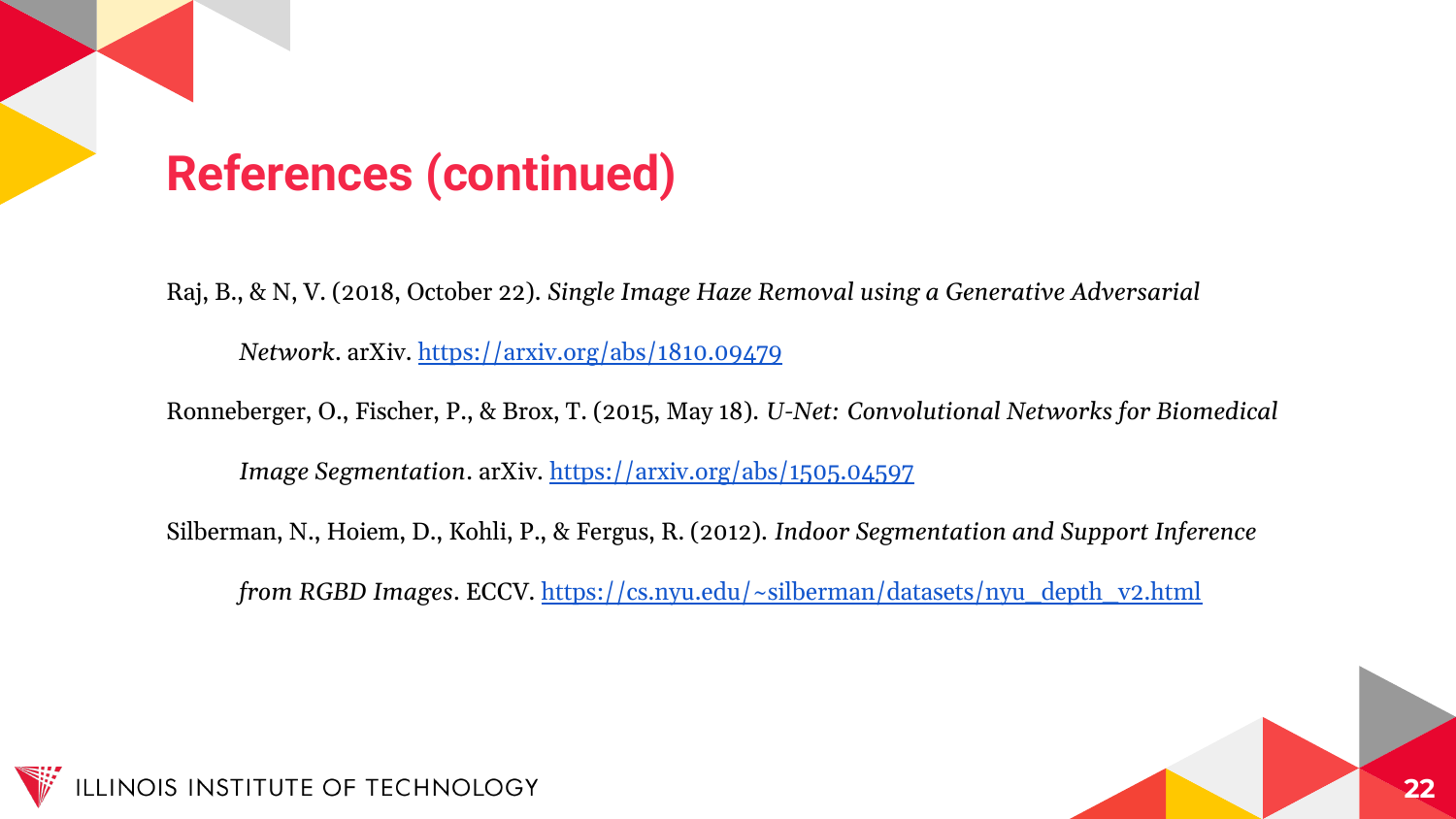

# References (continued)
Raj, B., & N, V. (2018, October 22). Single Image Haze Removal using a Generative Adversarial Network. arXiv. https://arxiv.org/abs/1810.09479
Ronneberger, O., Fischer, P., & Brox, T. (2015, May 18). U-Net: Convolutional Networks for Biomedical Image Segmentation. arXiv. https://arxiv.org/abs/1505.04597
Silberman, N., Hoiem, D., Kohli, P., & Fergus, R. (2012). Indoor Segmentation and Support Inference from RGBD Images. ECCV. https://cs.nyu.edu/~silberman/datasets/nyu_depth_v2.html

22